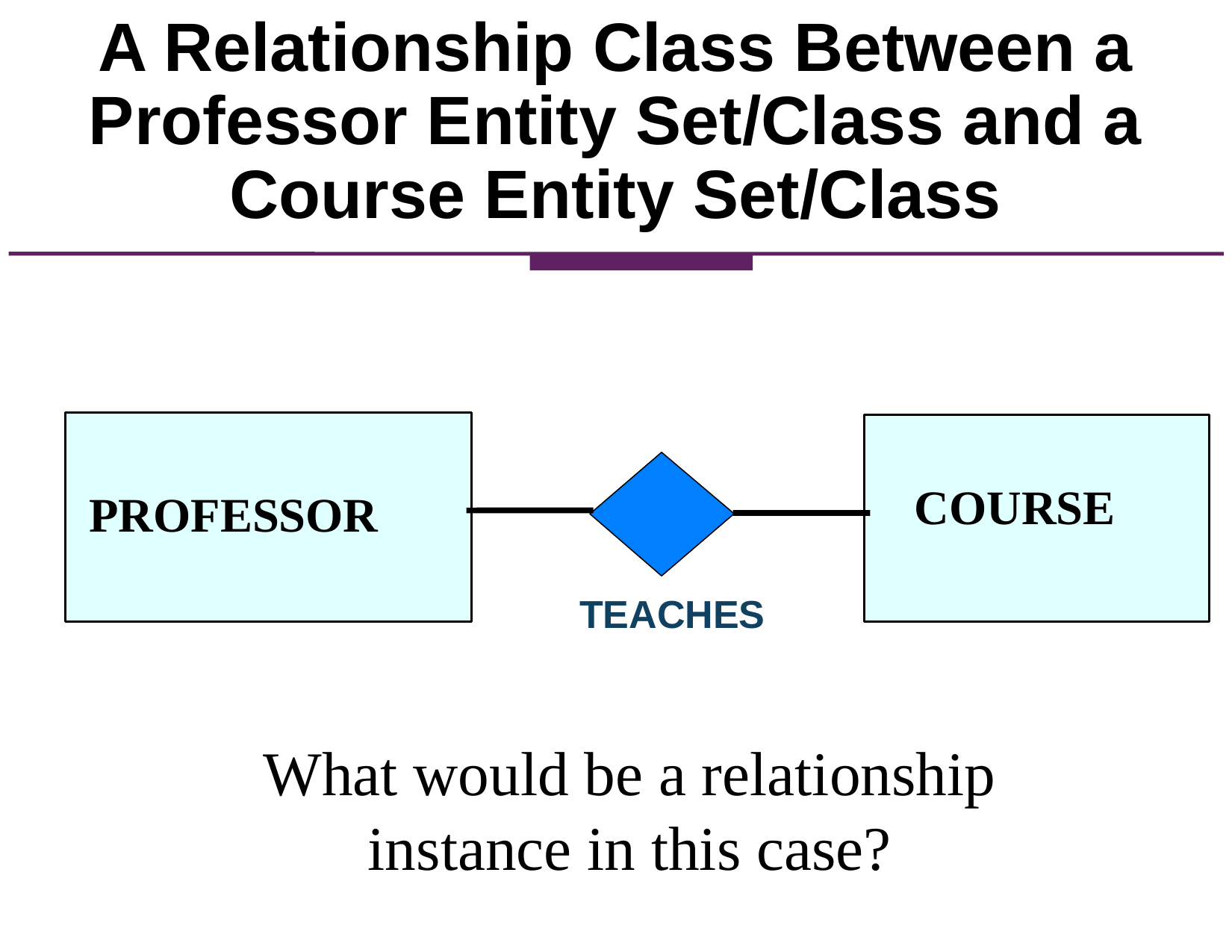

A Relationship Class Between a Professor Entity Set/Class and a Course Entity Set/Class

COURSE
PROFESSOR

TEACHES
What would be a relationship instance in this case?